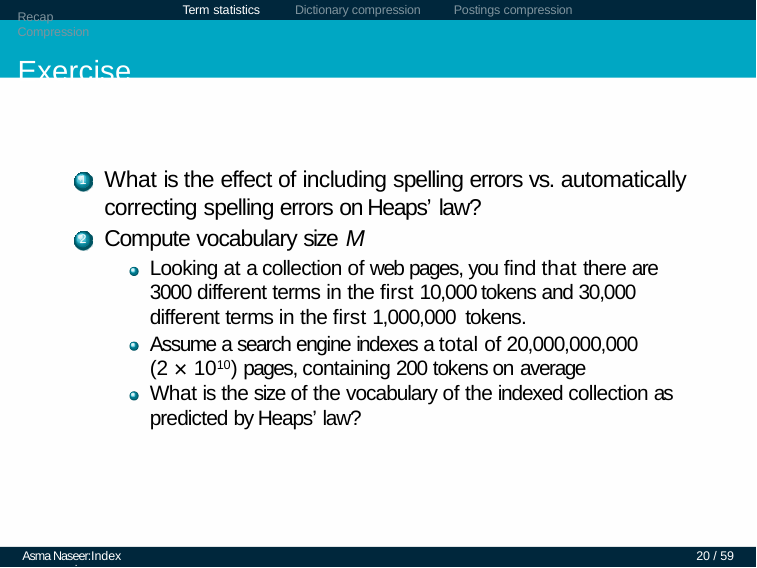

Recap	Compression

Exercise
Term statistics
Dictionary compression
Postings compression

What is the effect of including spelling errors vs. automatically  correcting spelling errors on Heaps’ law?
Compute vocabulary size M
Looking at a collection of web pages, you find that there are  3000 different terms in the first 10,000 tokens and 30,000  different terms in the first 1,000,000 tokens.
Assume a search engine indexes a total of 20,000,000,000  (2 × 1010) pages, containing 200 tokens on average
What is the size of the vocabulary of the indexed collection as  predicted by Heaps’ law?
1

2

Asma Naseer:Index compression
20 / 59